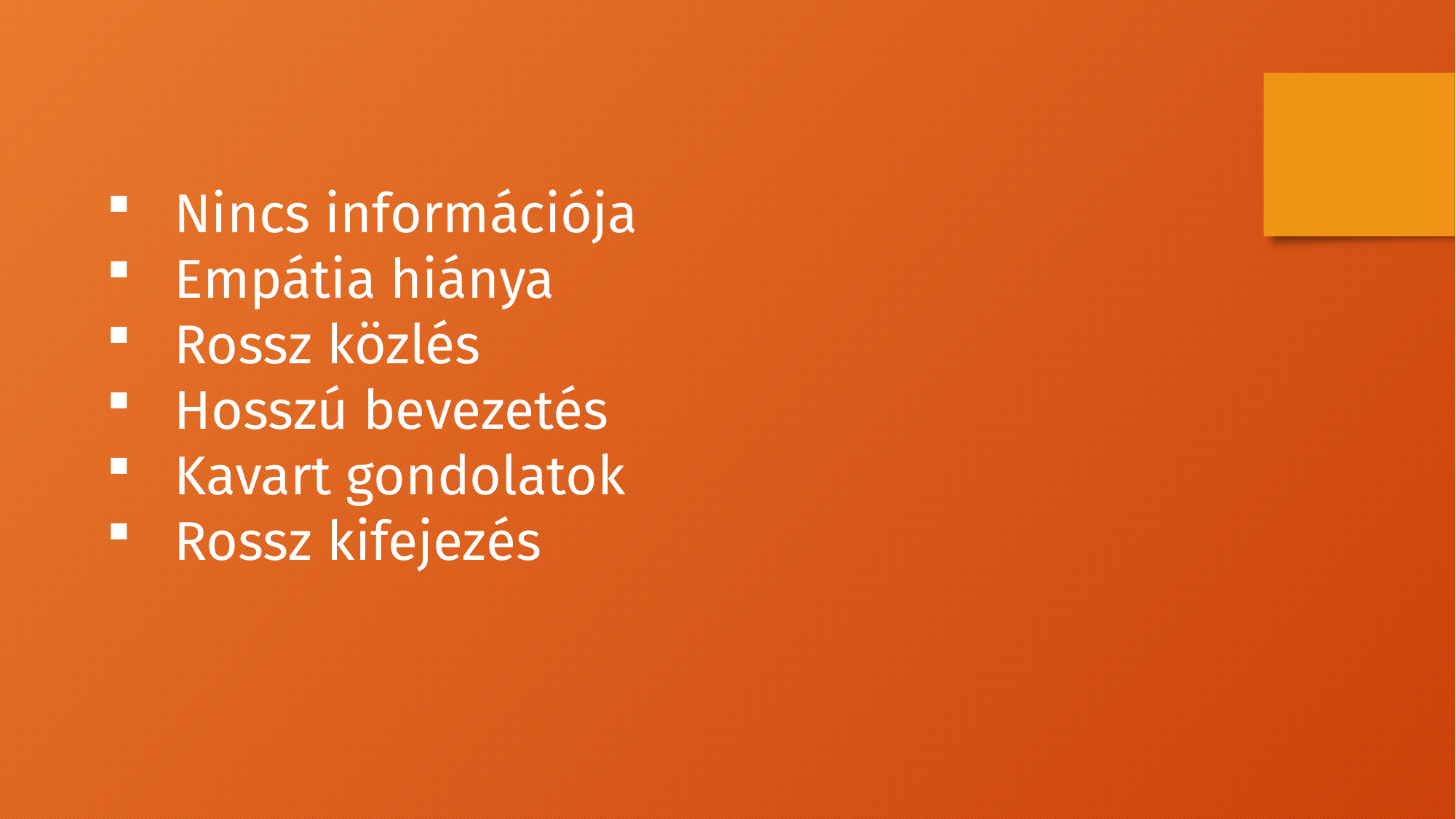

Nincs információja
Empátia hiánya
Rossz közlés
Hosszú bevezetés
Kavart gondolatok
Rossz kifejezés